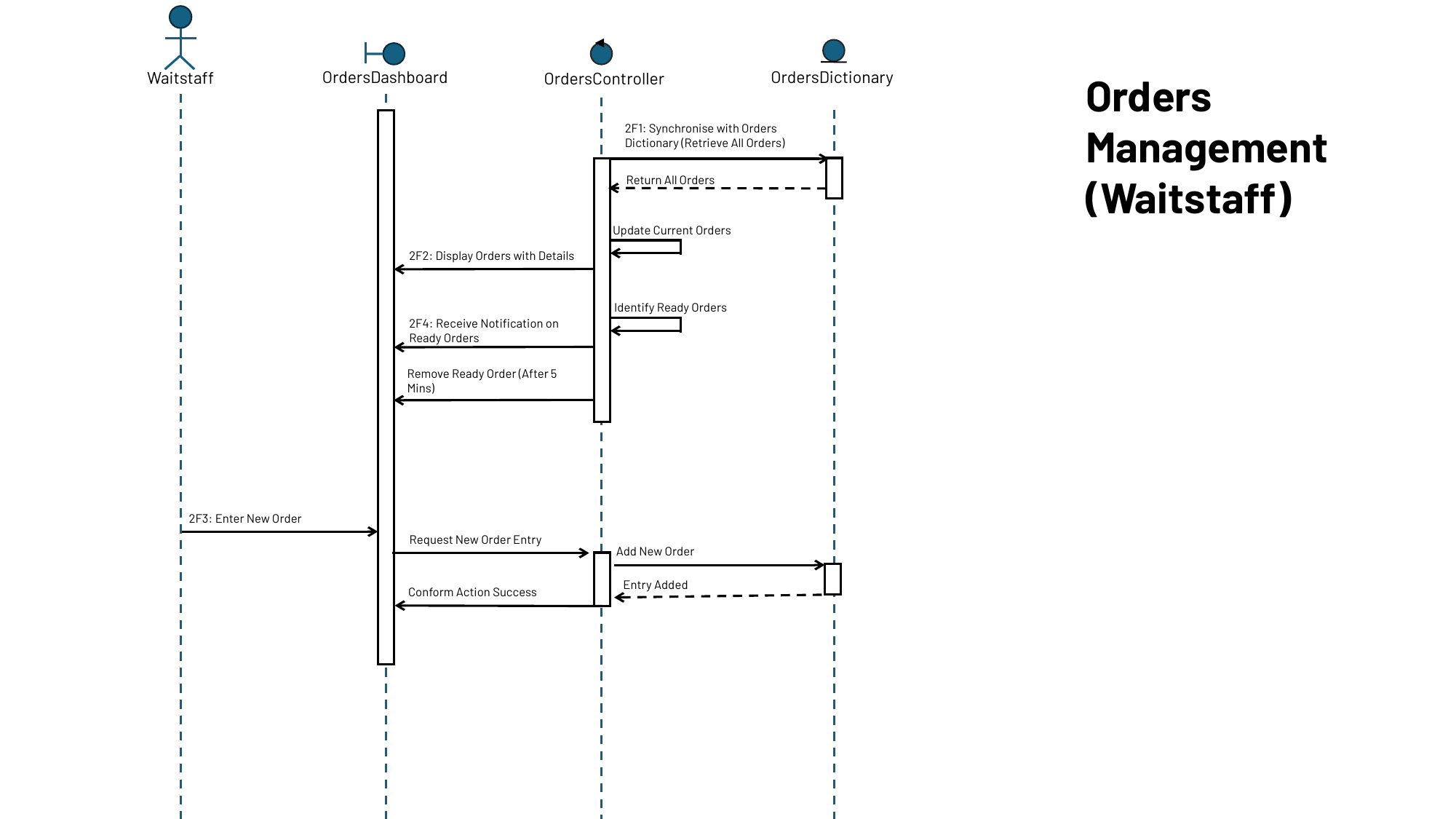

OrdersDashboard
OrdersDictionary
Waitstaff
OrdersController
Orders Management
(Waitstaff)

2F1: Synchronise with Orders Dictionary (Retrieve All Orders)

Return All Orders
Update Current Orders
2F2: Display Orders with Details
Identify Ready Orders
2F4: Receive Notification on Ready Orders
Remove Ready Order (After 5 Mins)
2F3: Enter New Order
Request New Order Entry
Add New Order

Entry Added
Conform Action Success